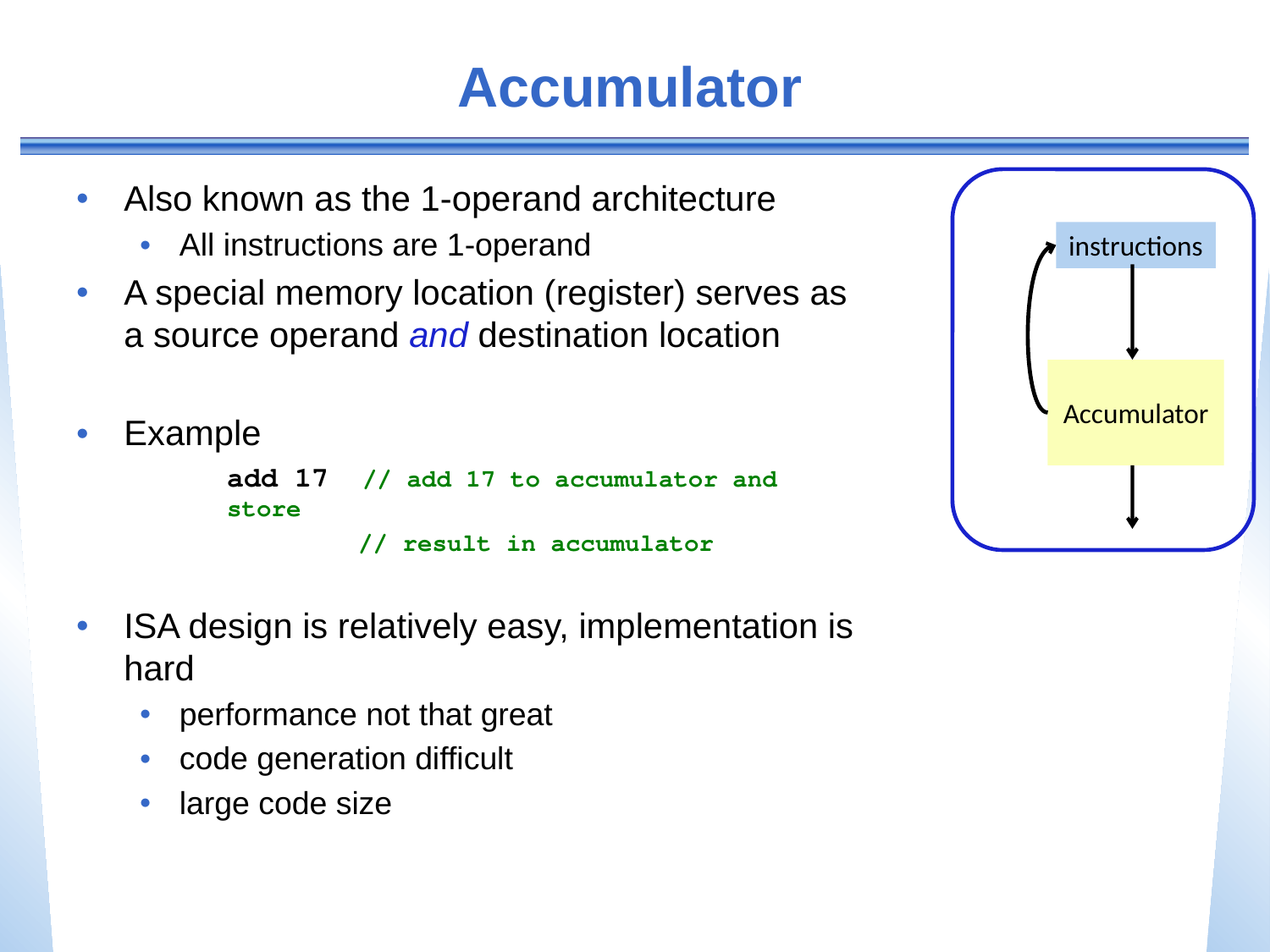

# Accumulator
Also known as the 1-operand architecture
All instructions are 1-operand
A special memory location (register) serves as a source operand and destination location

Example
	add 17  // add 17 to accumulator and store
           // result in accumulator

ISA design is relatively easy, implementation is hard
performance not that great
code generation difficult
large code size

instructions

Accumulator